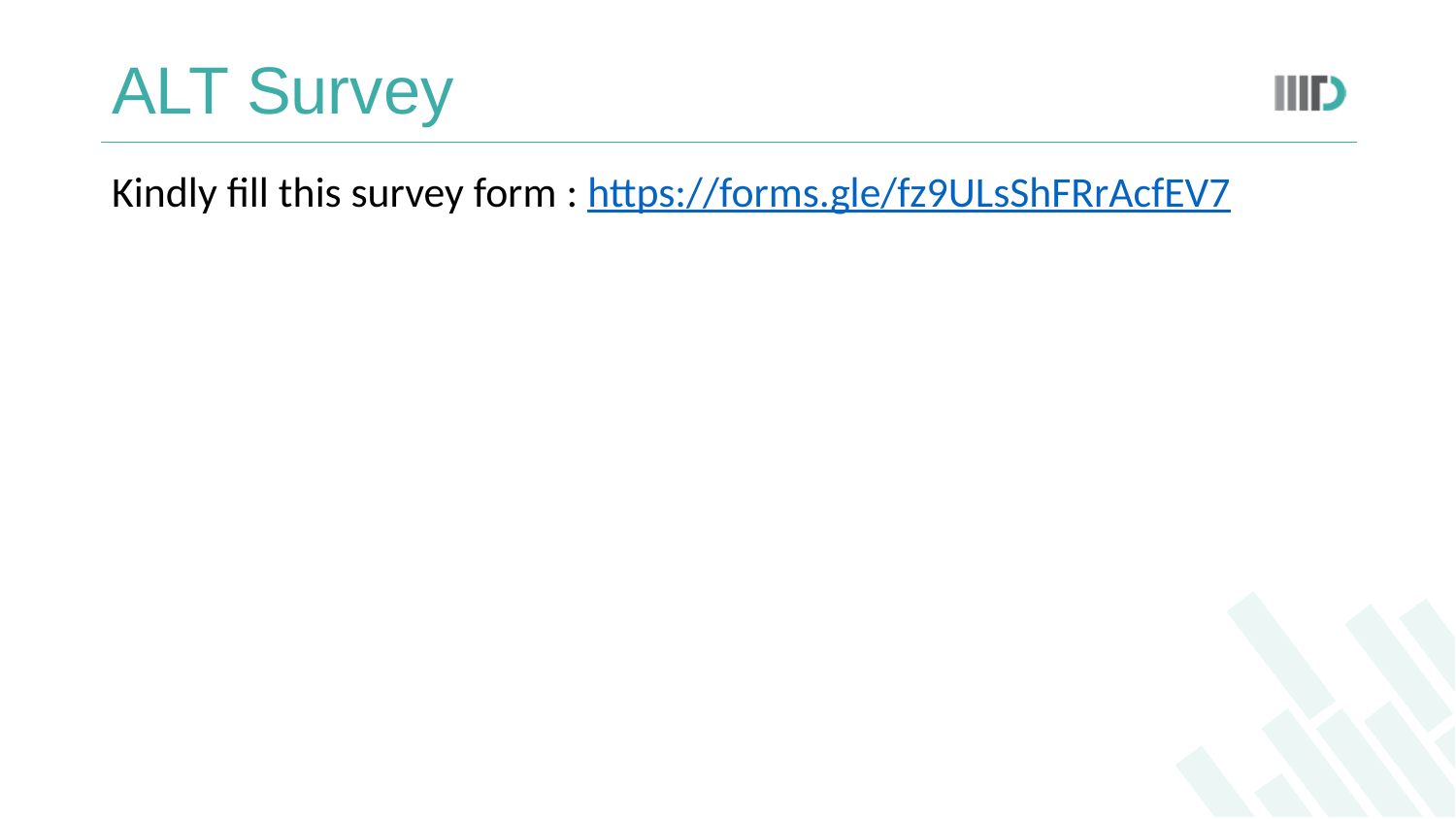

# ALT Survey
Kindly fill this survey form : https://forms.gle/fz9ULsShFRrAcfEV7